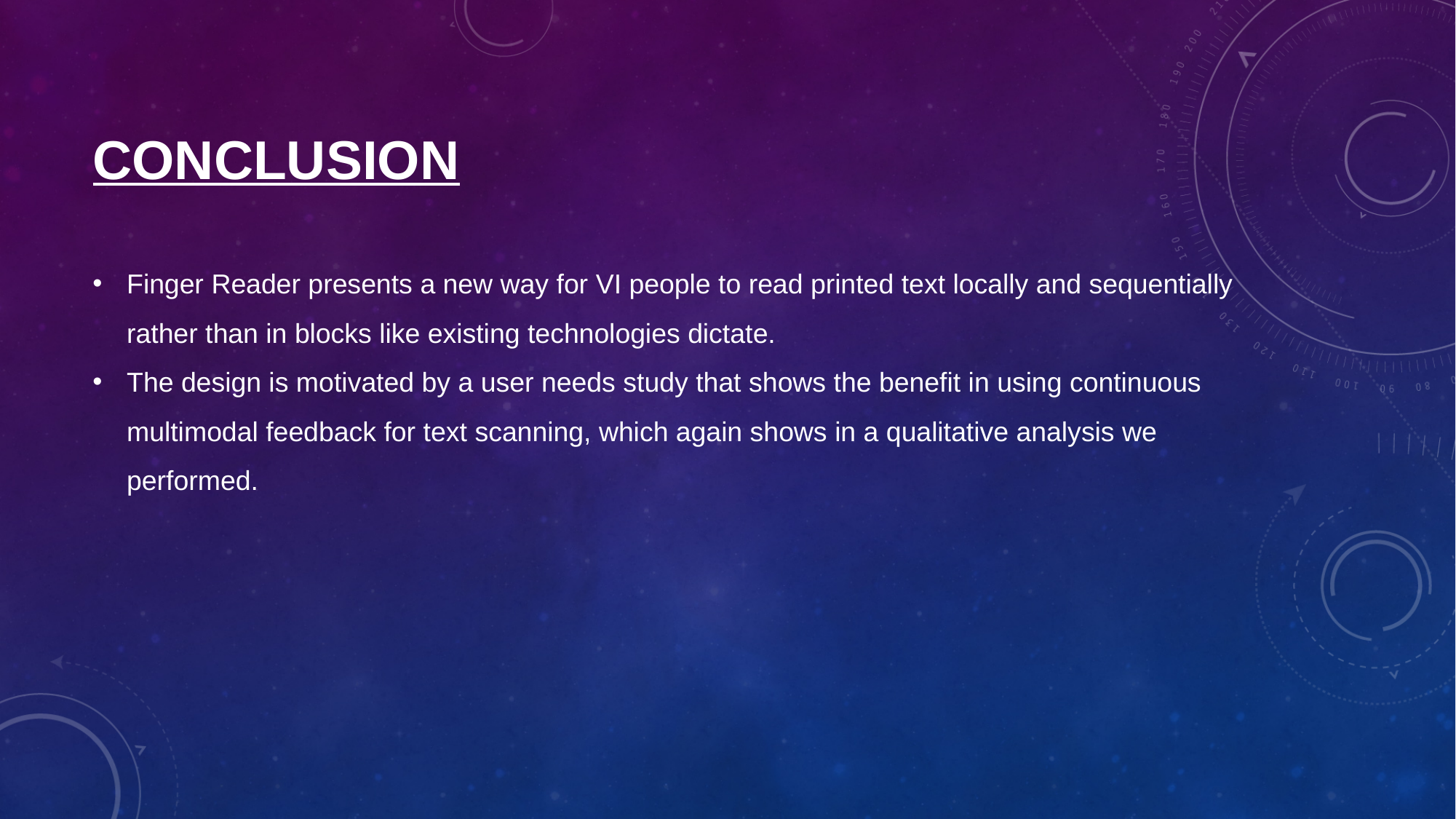

# conclusion
Finger Reader presents a new way for VI people to read printed text locally and sequentially rather than in blocks like existing technologies dictate.
The design is motivated by a user needs study that shows the benefit in using continuous multimodal feedback for text scanning, which again shows in a qualitative analysis we performed.